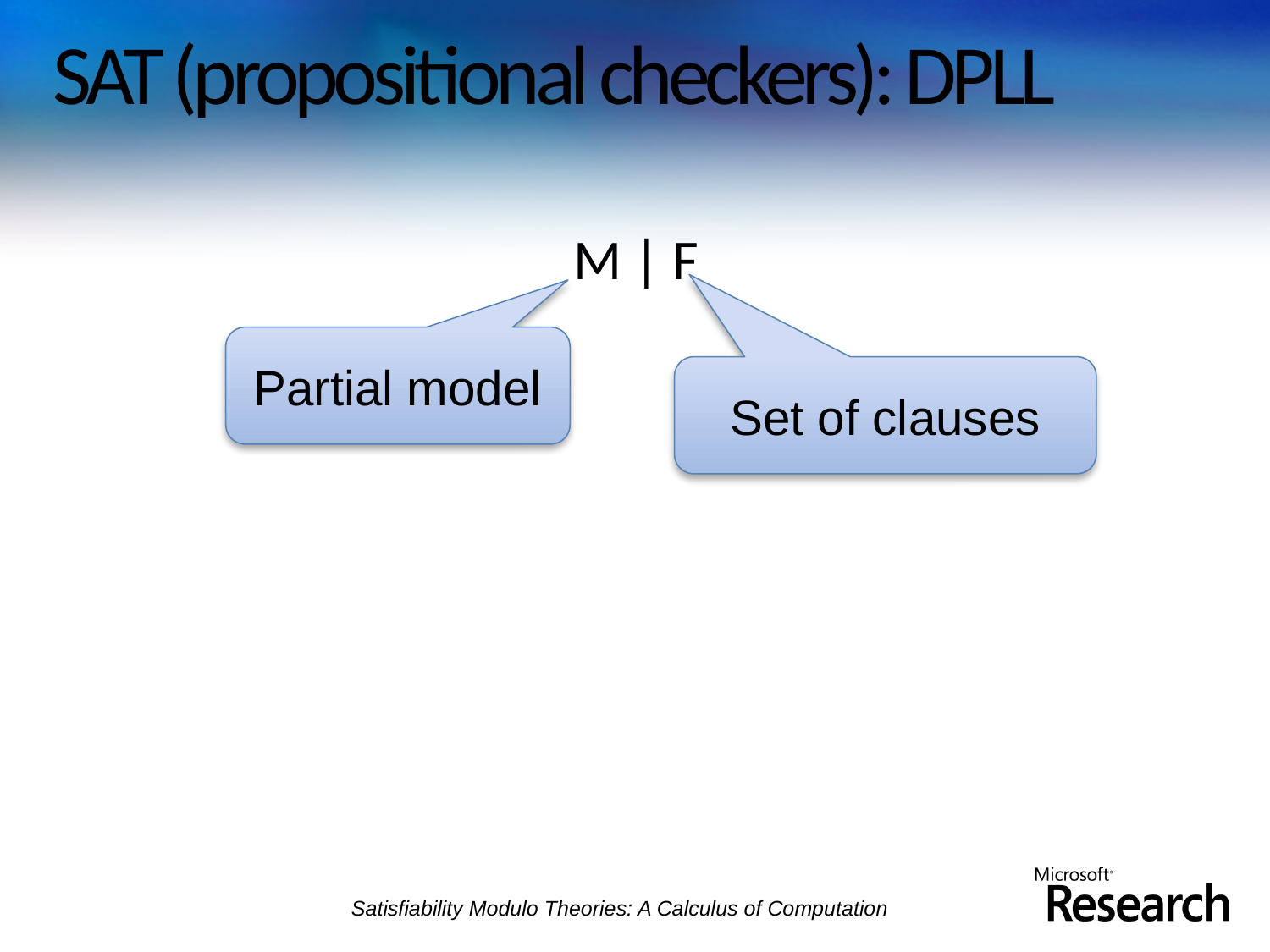

# SAT (propositional checkers): DPLL
M | F

Partial model
Set of clauses
Satisfiability Modulo Theories: A Calculus of Computation